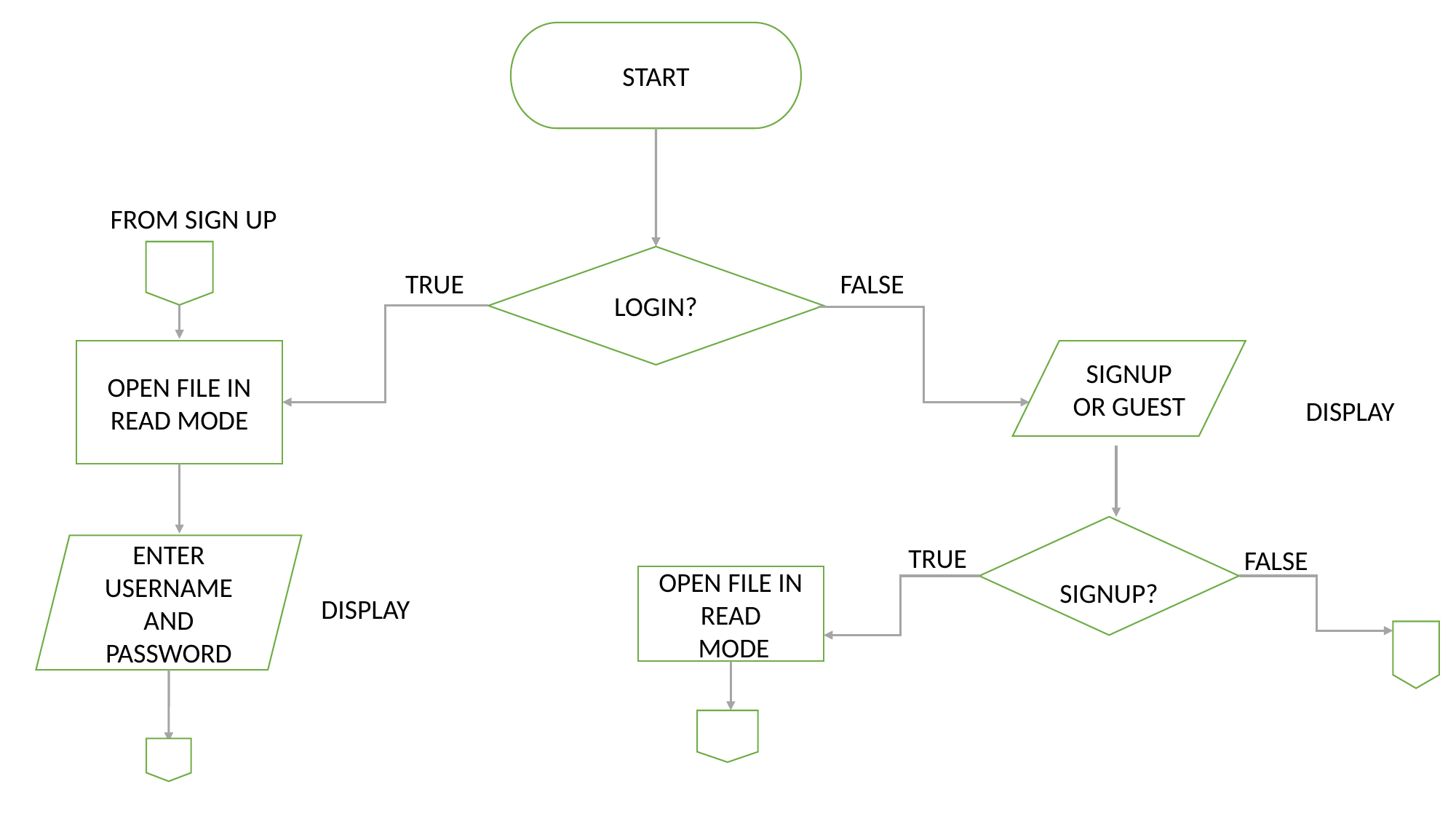

START
FROM SIGN UP

LOGIN?
TRUE
FALSE
OPEN FILE IN READ MODE
SIGNUP OR GUEST
DISPLAY

SIGNUP?
ENTER USERNAME AND PASSWORD
TRUE
FALSE
OPEN FILE IN READ
 MODE
DISPLAY